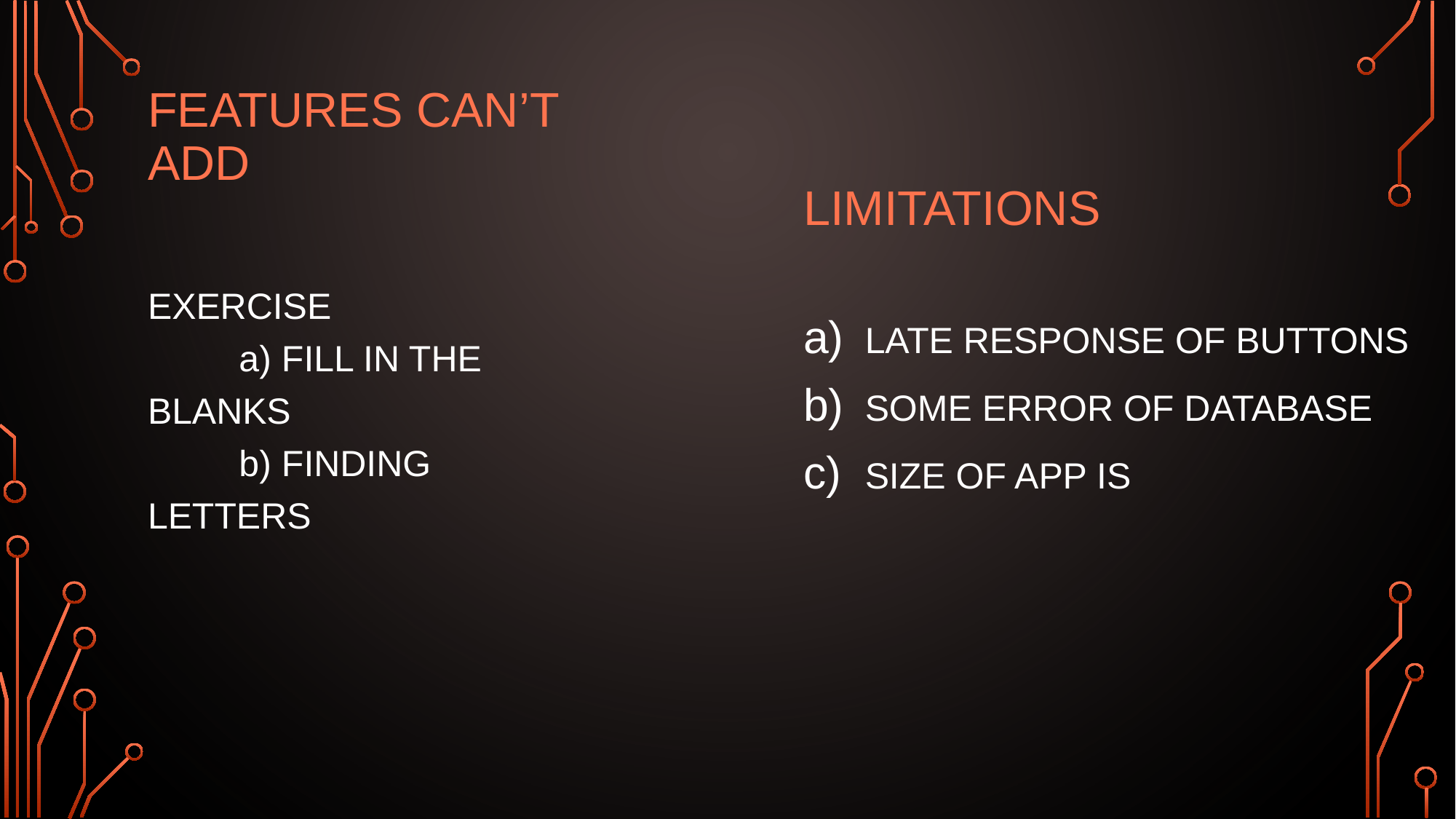

# FEATURES CAN’T ADD
LIMITATIONS
LATE RESPONSE OF BUTTONS
SOME ERROR OF DATABASE
SIZE OF APP IS

EXERCISE
         a) FILL IN THE BLANKS
         b) FINDING LETTERS